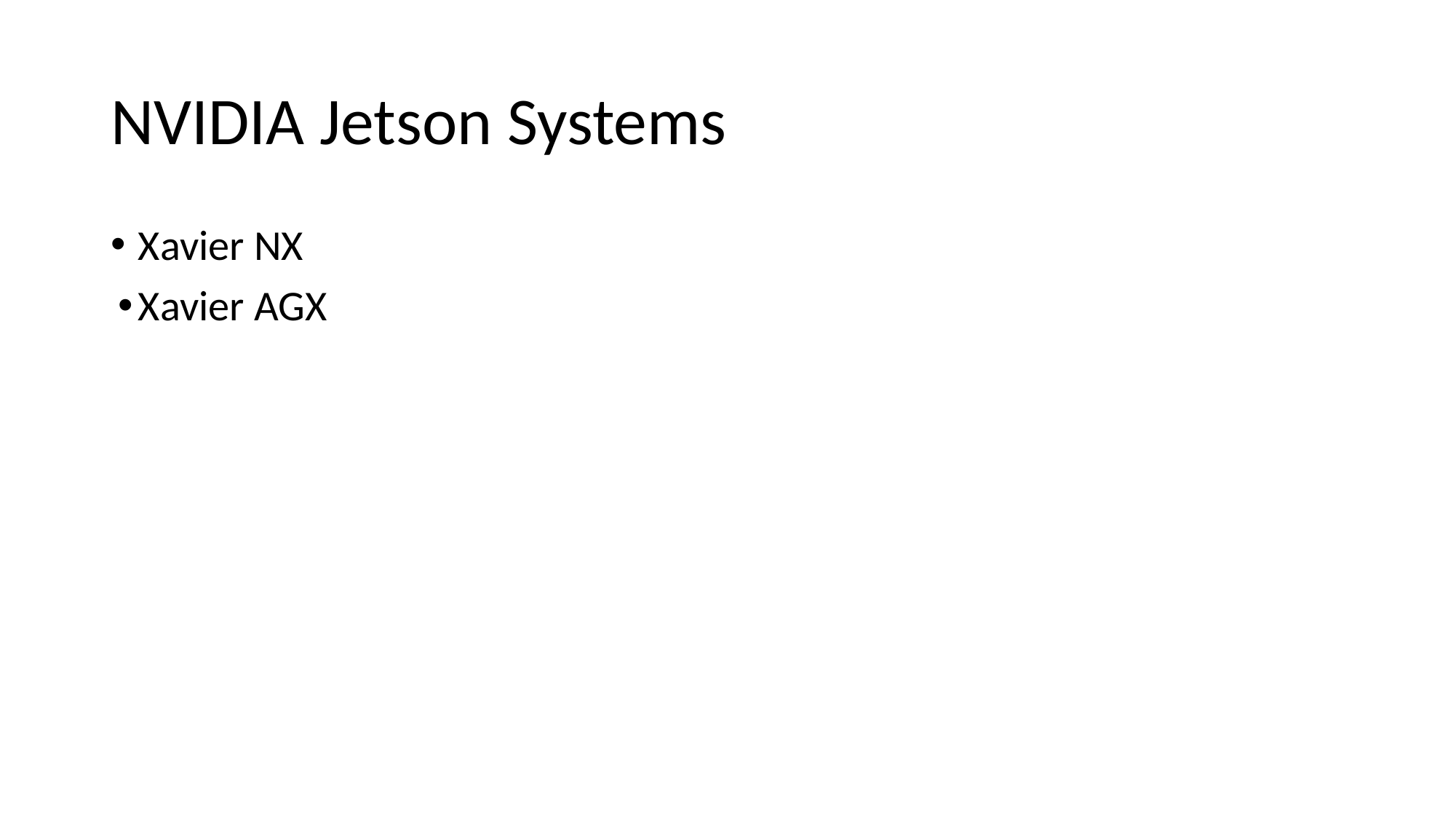

# NVIDIA Jetson Systems
Xavier NX
Xavier AGX